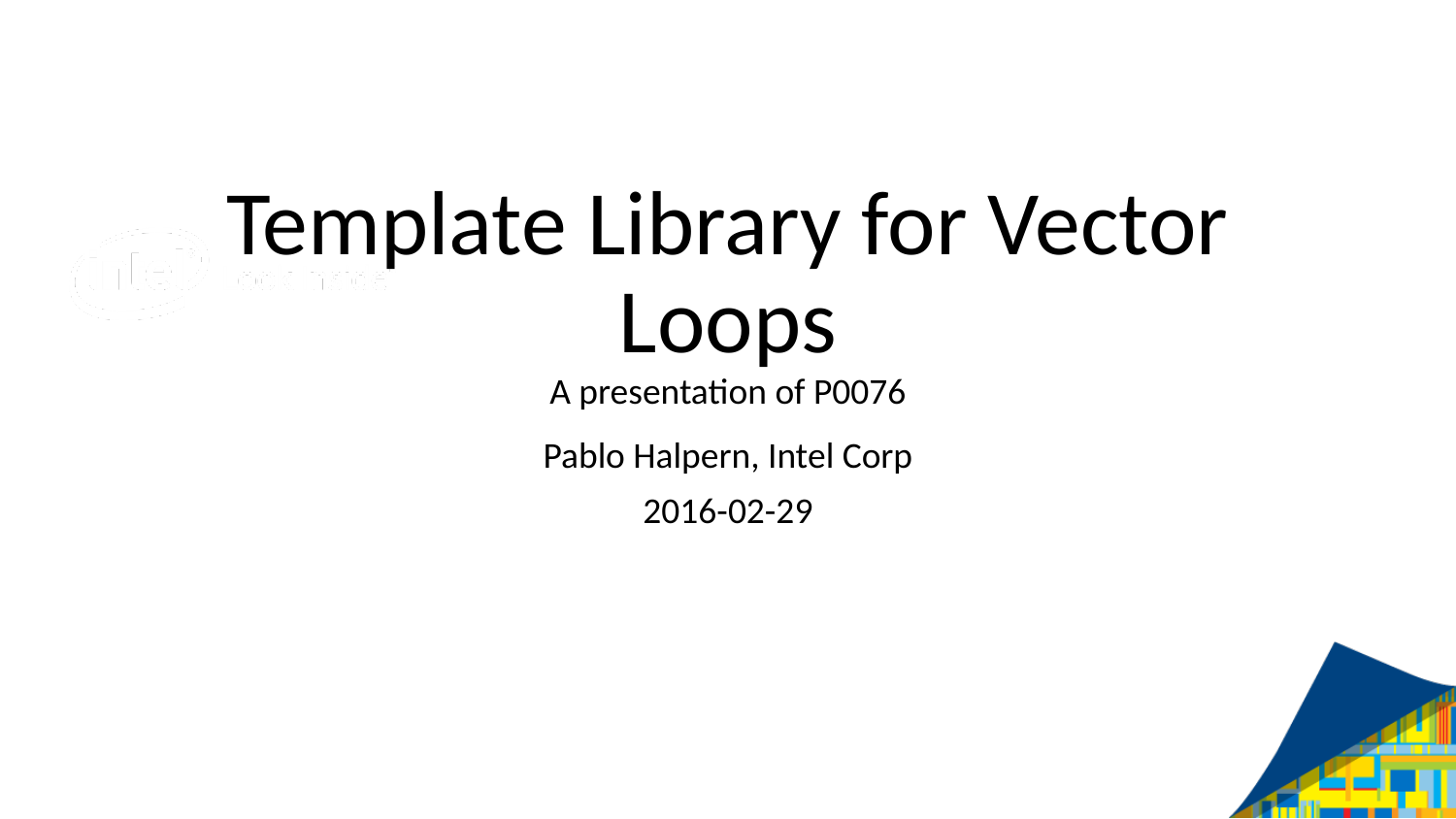

# Template Library for Vector Loops A presentation of P0076
Pablo Halpern, Intel Corp
2016-02-29